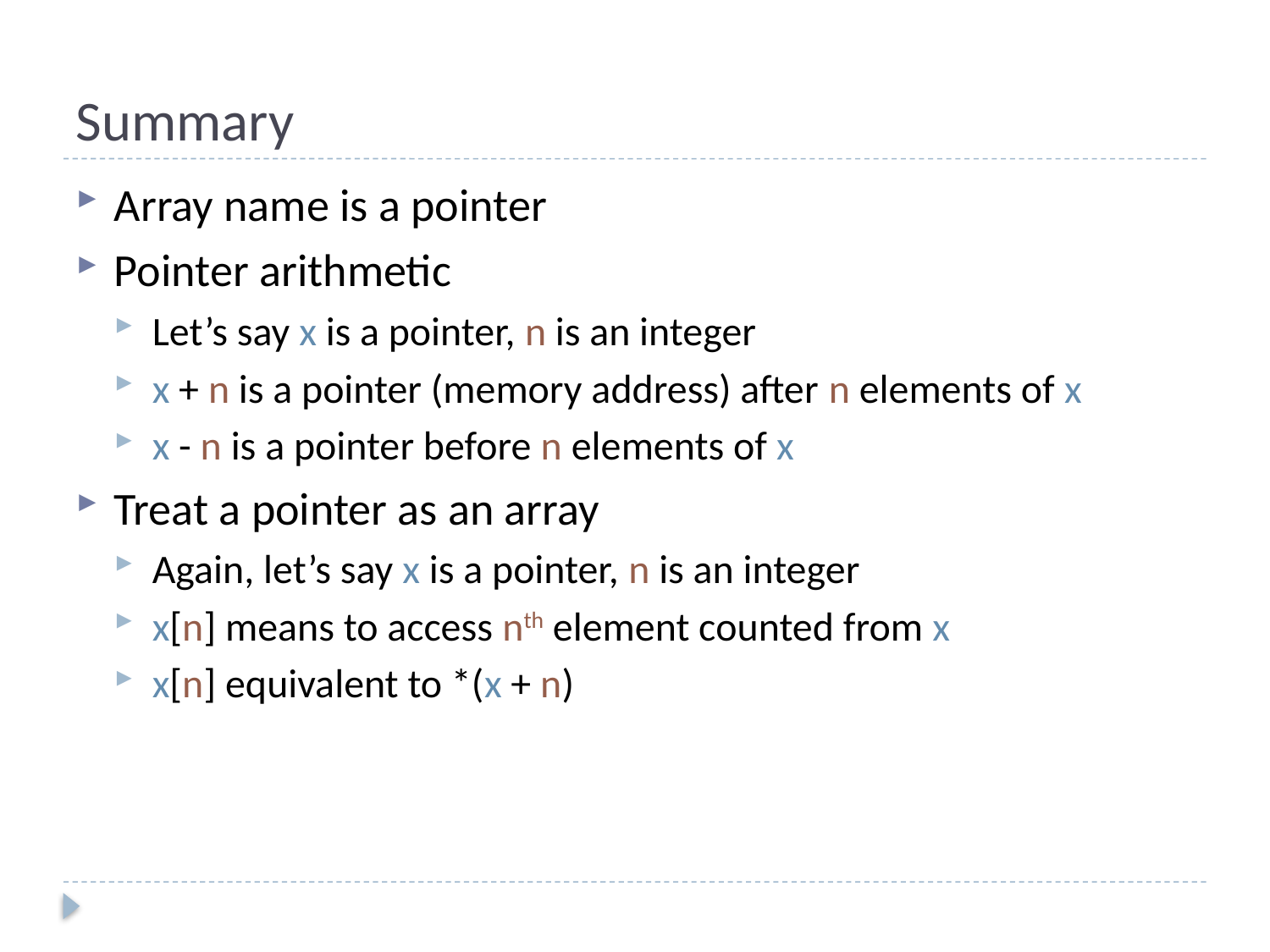

# Summary
Array name is a pointer
Pointer arithmetic
Let’s say x is a pointer, n is an integer
x + n is a pointer (memory address) after n elements of x
x - n is a pointer before n elements of x
Treat a pointer as an array
Again, let’s say x is a pointer, n is an integer
x[n] means to access nth element counted from x
x[n] equivalent to *(x + n)